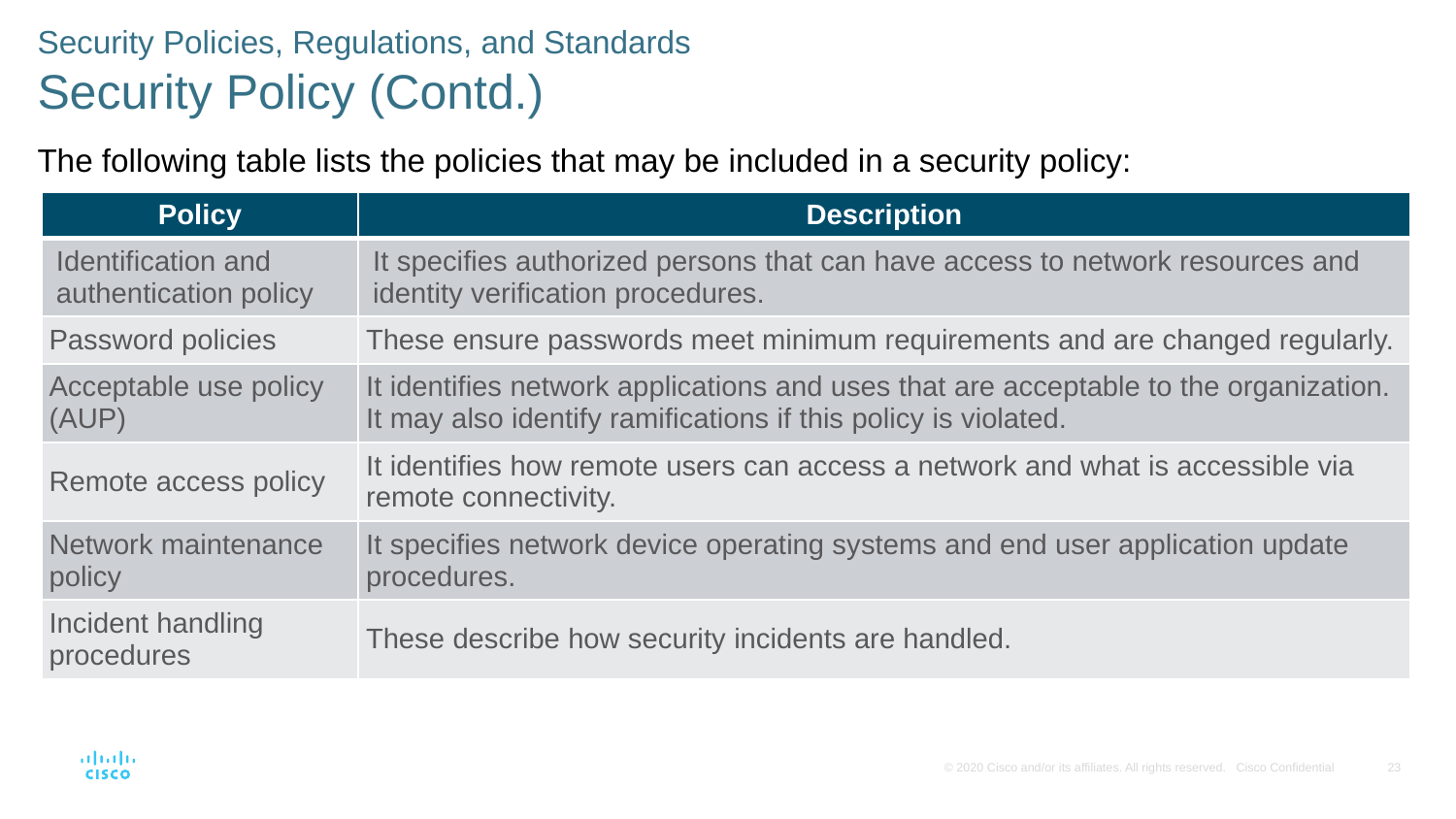

Security Policies, Regulations, and Standards
Security Policy (Contd.)
The following table lists the policies that may be included in a security policy:

| Policy | Description |
| --- | --- |
| Identification and authentication policy | It specifies authorized persons that can have access to network resources and identity verification procedures. |
| Password policies | These ensure passwords meet minimum requirements and are changed regularly. |
| Acceptable use policy (AUP) | It identifies network applications and uses that are acceptable to the organization. It may also identify ramifications if this policy is violated. |
| Remote access policy | It identifies how remote users can access a network and what is accessible via remote connectivity. |
| Network maintenance policy | It specifies network device operating systems and end user application update procedures. |
| Incident handling procedures | These describe how security incidents are handled. |